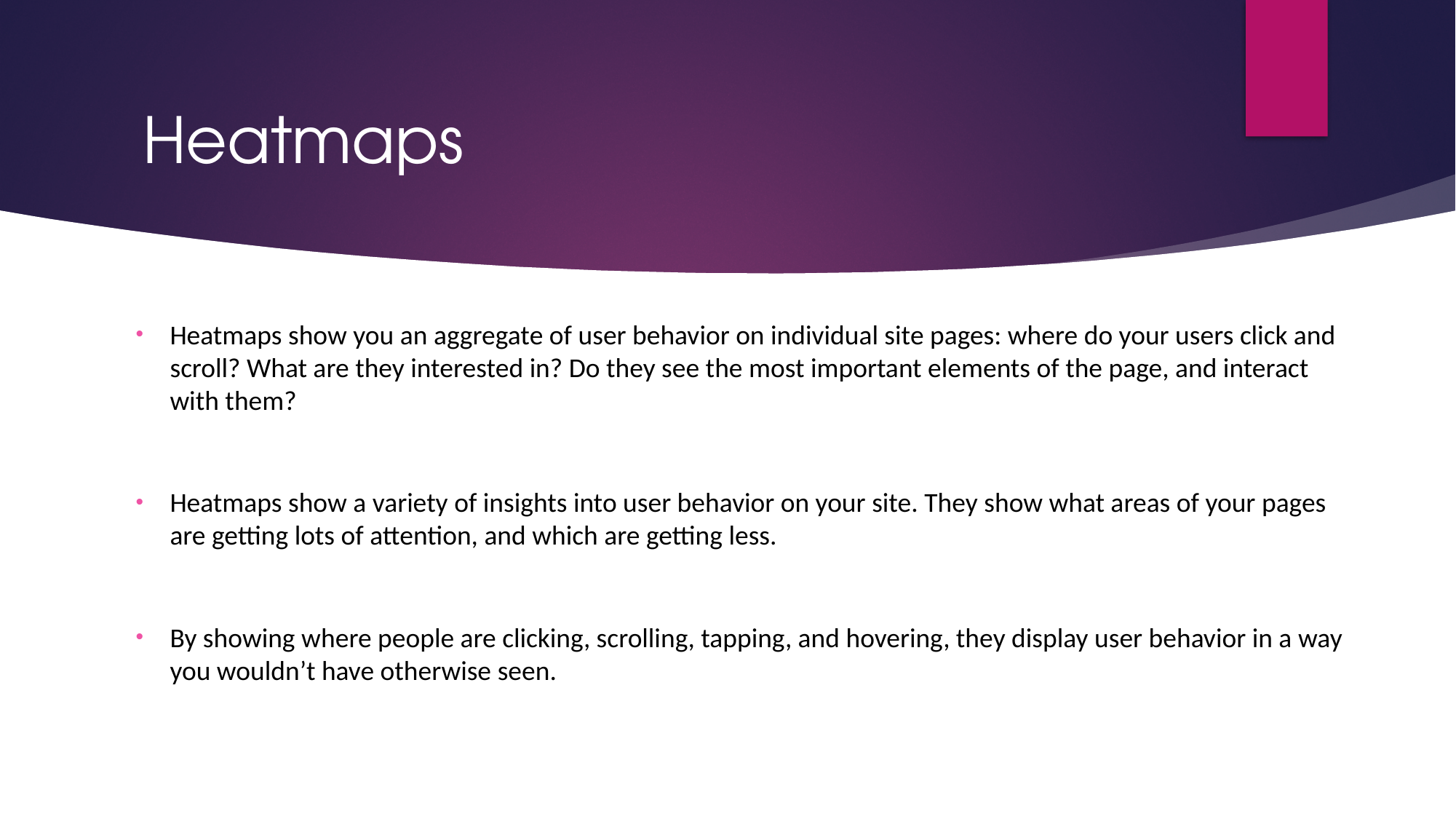

# Heatmaps

Heatmaps show you an aggregate of user behavior on individual site pages: where do your users click and scroll? What are they interested in? Do they see the most important elements of the page, and interact with them?

Heatmaps show a variety of insights into user behavior on your site. They show what areas of your pages are getting lots of attention, and which are getting less.

By showing where people are clicking, scrolling, tapping, and hovering, they display user behavior in a way you wouldn’t have otherwise seen.